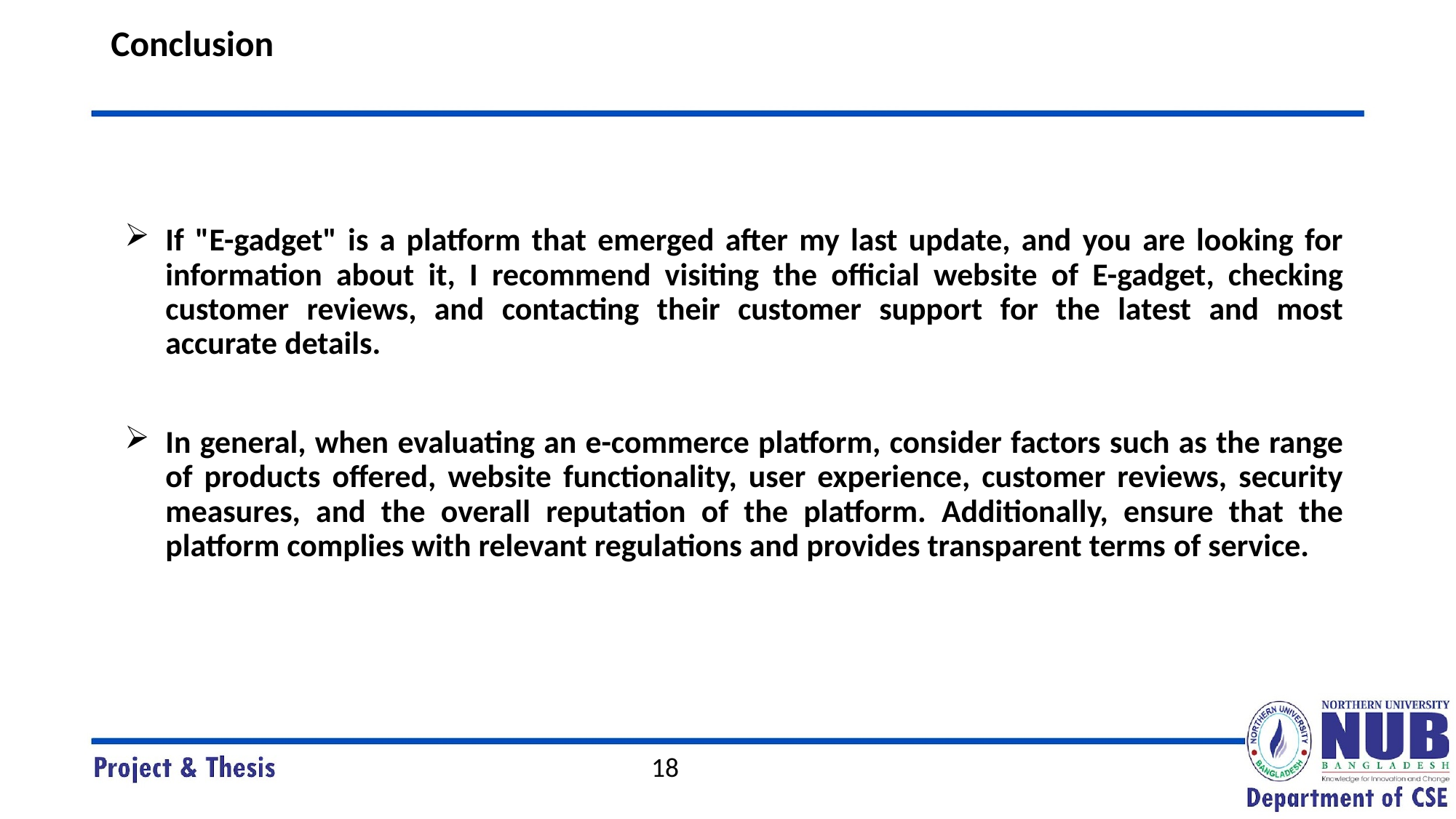

# Conclusion
If "E-gadget" is a platform that emerged after my last update, and you are looking for information about it, I recommend visiting the official website of E-gadget, checking customer reviews, and contacting their customer support for the latest and most accurate details.

In general, when evaluating an e-commerce platform, consider factors such as the range of products offered, website functionality, user experience, customer reviews, security measures, and the overall reputation of the platform. Additionally, ensure that the platform complies with relevant regulations and provides transparent terms of service.

18